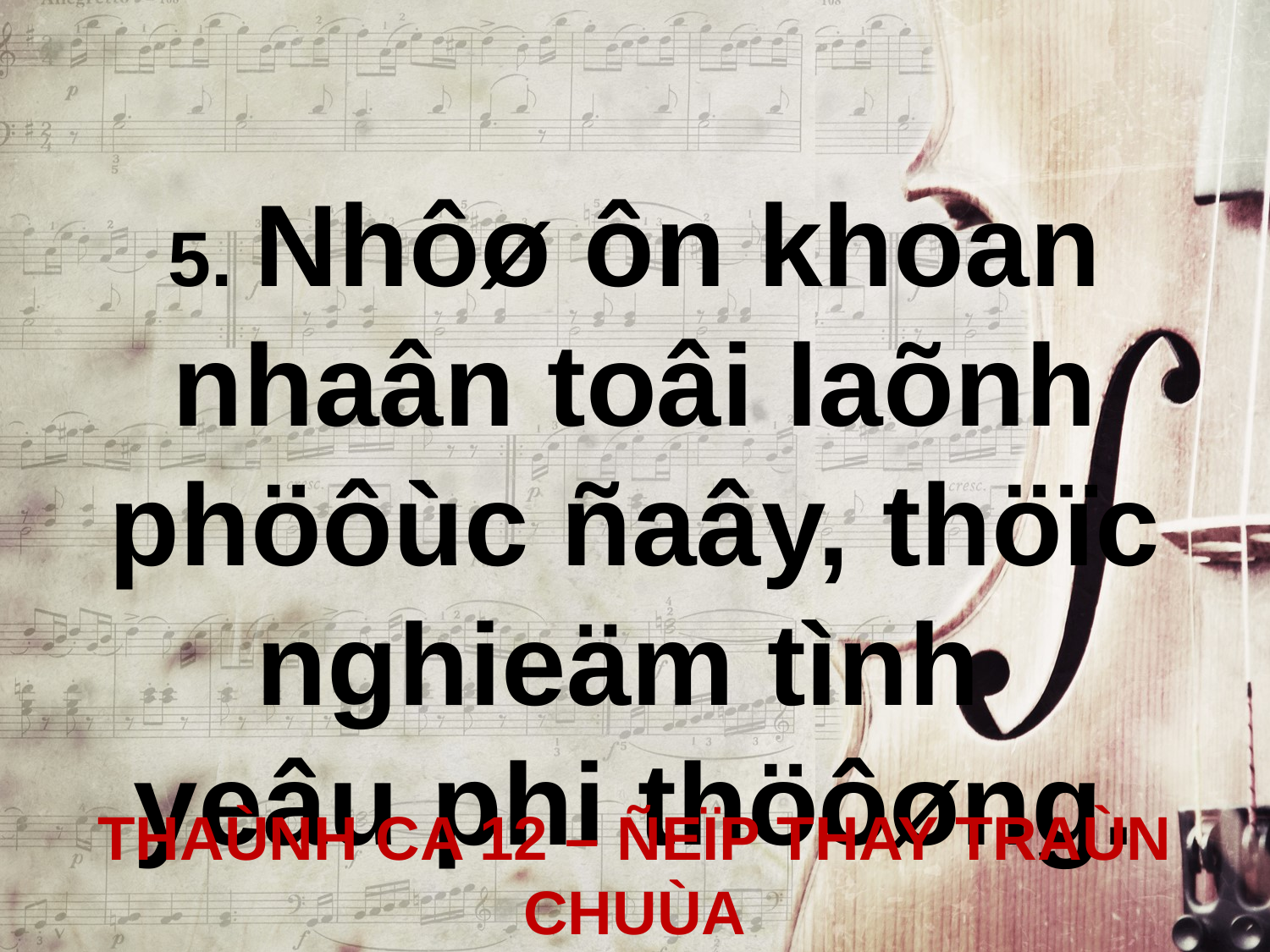

5. Nhôø ôn khoan nhaân toâi laõnh phöôùc ñaây, thöïc nghieäm tình
yeâu phi thöôøng.
THAÙNH CA 12 – ÑEÏP THAY TRAÙN CHUÙA